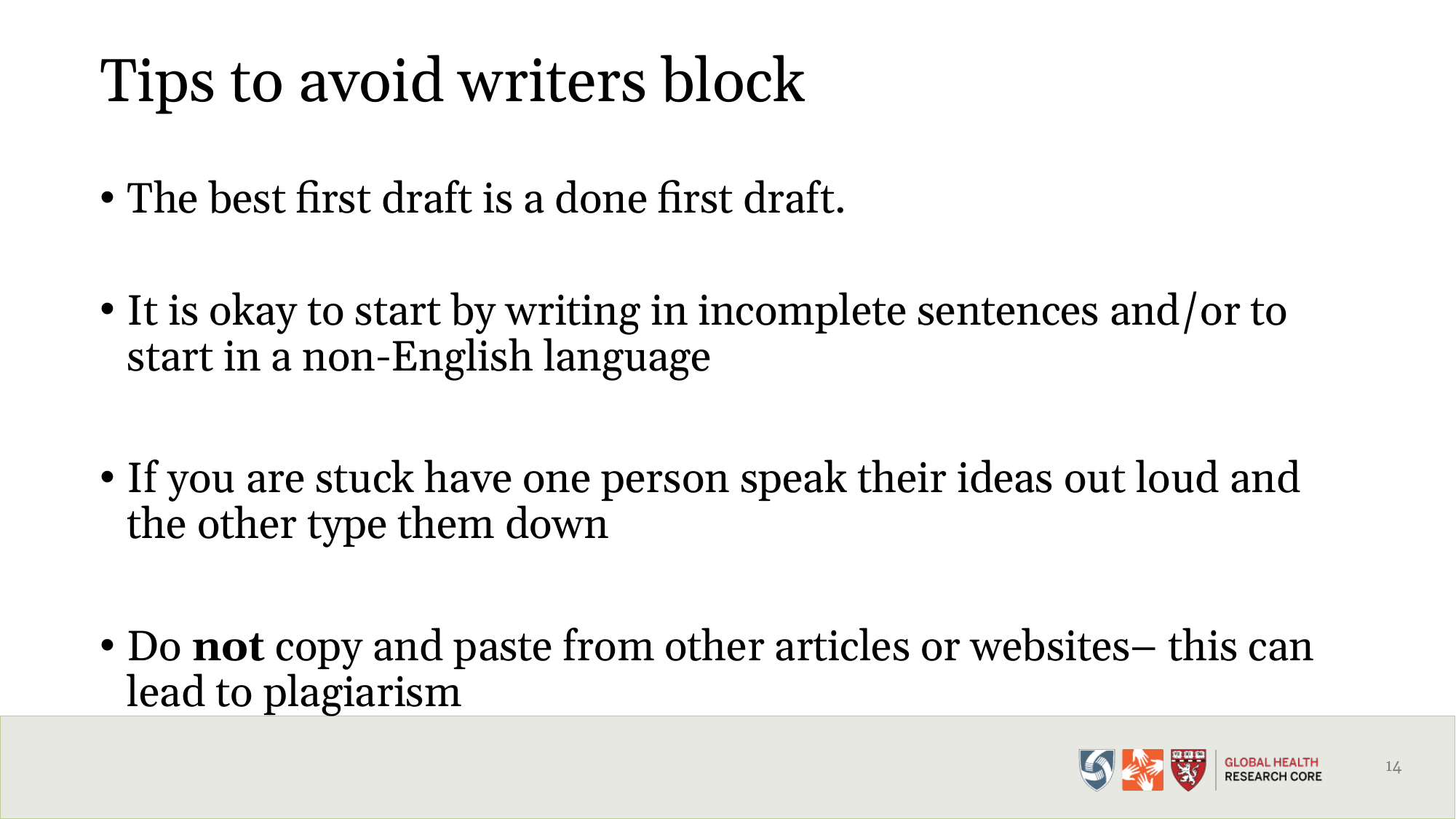

# Tips to avoid writers block
The best first draft is a done first draft.
It is okay to start by writing in incomplete sentences and/or to start in a non-English language

If you are stuck have one person speak their ideas out loud and the other type them down

Do not copy and paste from other articles or websites– this can lead to plagiarism